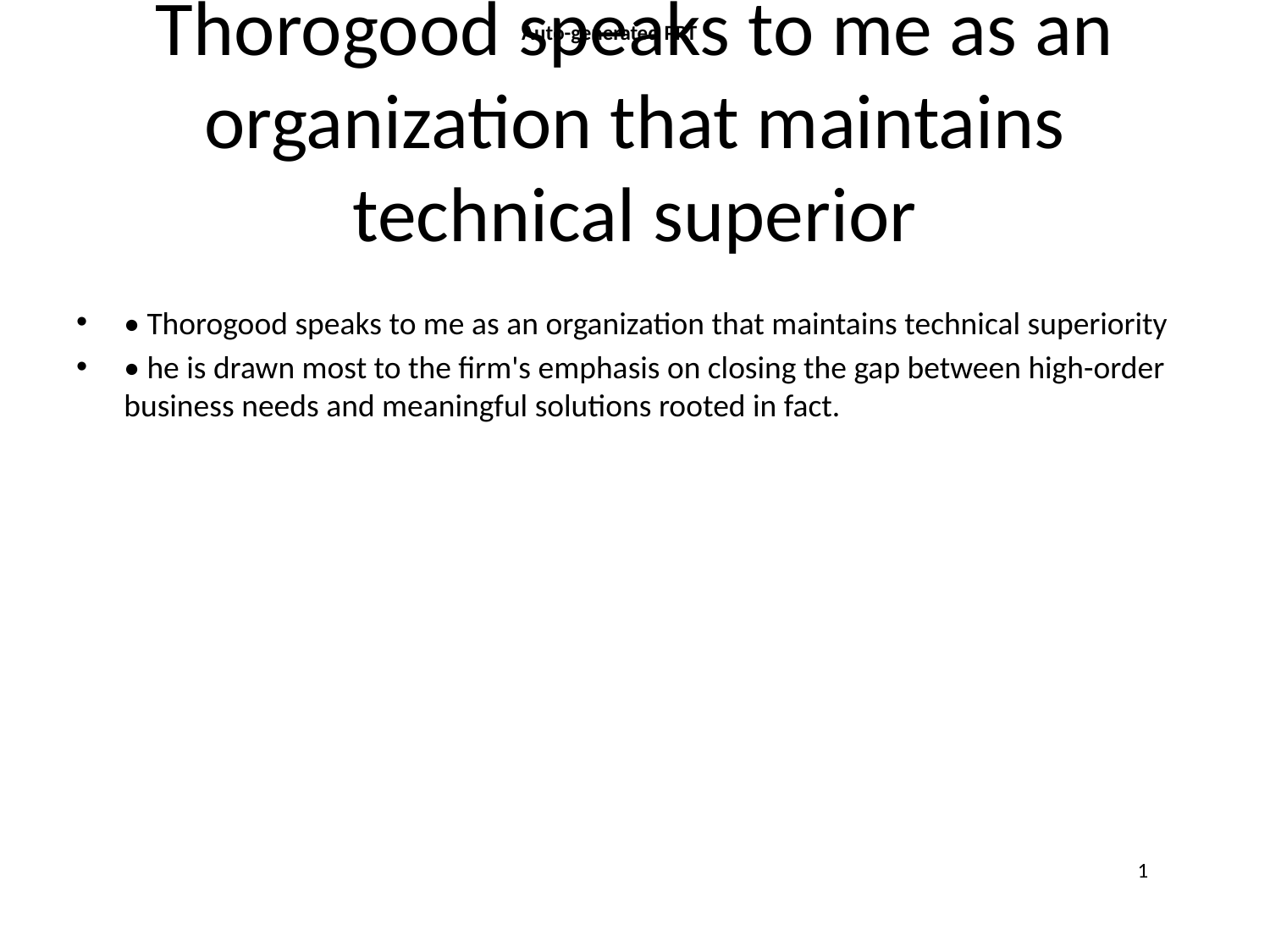

Auto-generated PPT
# Thorogood speaks to me as an organization that maintains technical superior

• Thorogood speaks to me as an organization that maintains technical superiority
• he is drawn most to the firm's emphasis on closing the gap between high-order business needs and meaningful solutions rooted in fact.
1